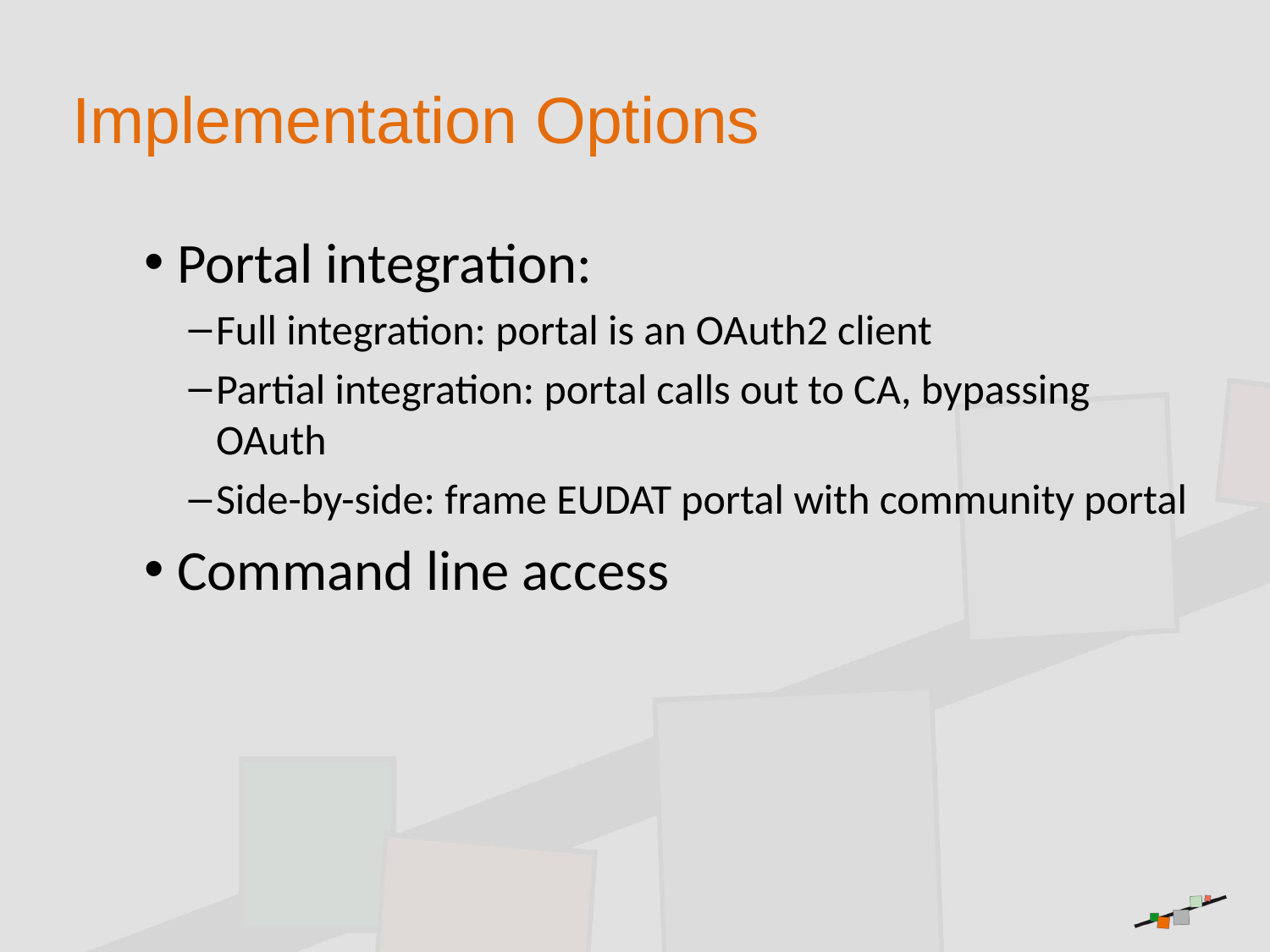

# Implementation Options
Portal integration:
Full integration: portal is an OAuth2 client
Partial integration: portal calls out to CA, bypassing OAuth
Side-by-side: frame EUDAT portal with community portal
Command line access